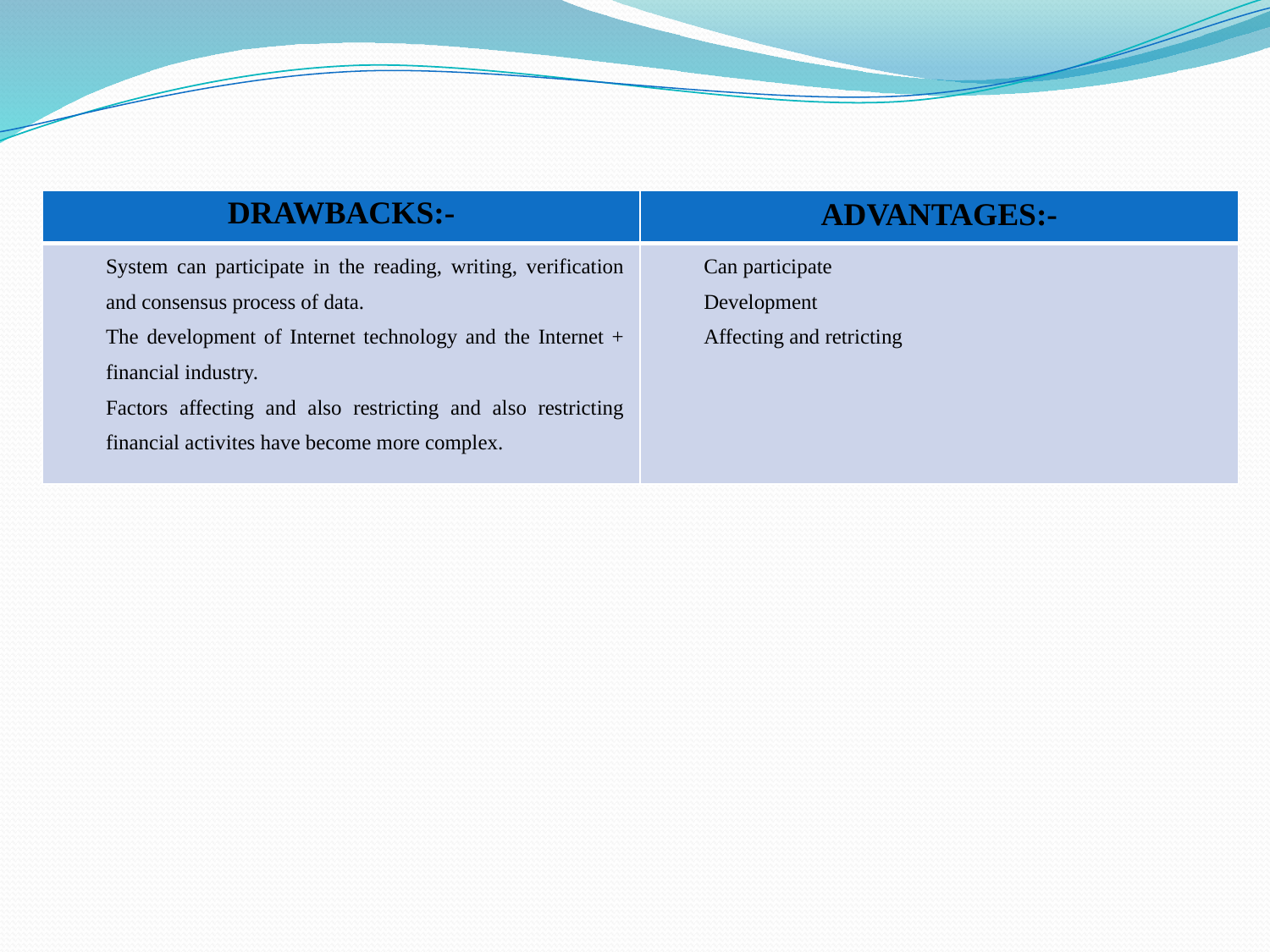

| DRAWBACKS:- | ADVANTAGES:- |
| --- | --- |
| System can participate in the reading, writing, verification and consensus process of data. The development of Internet technology and the Internet + financial industry. Factors affecting and also restricting and also restricting financial activites have become more complex. | Can participate Development Affecting and retricting |